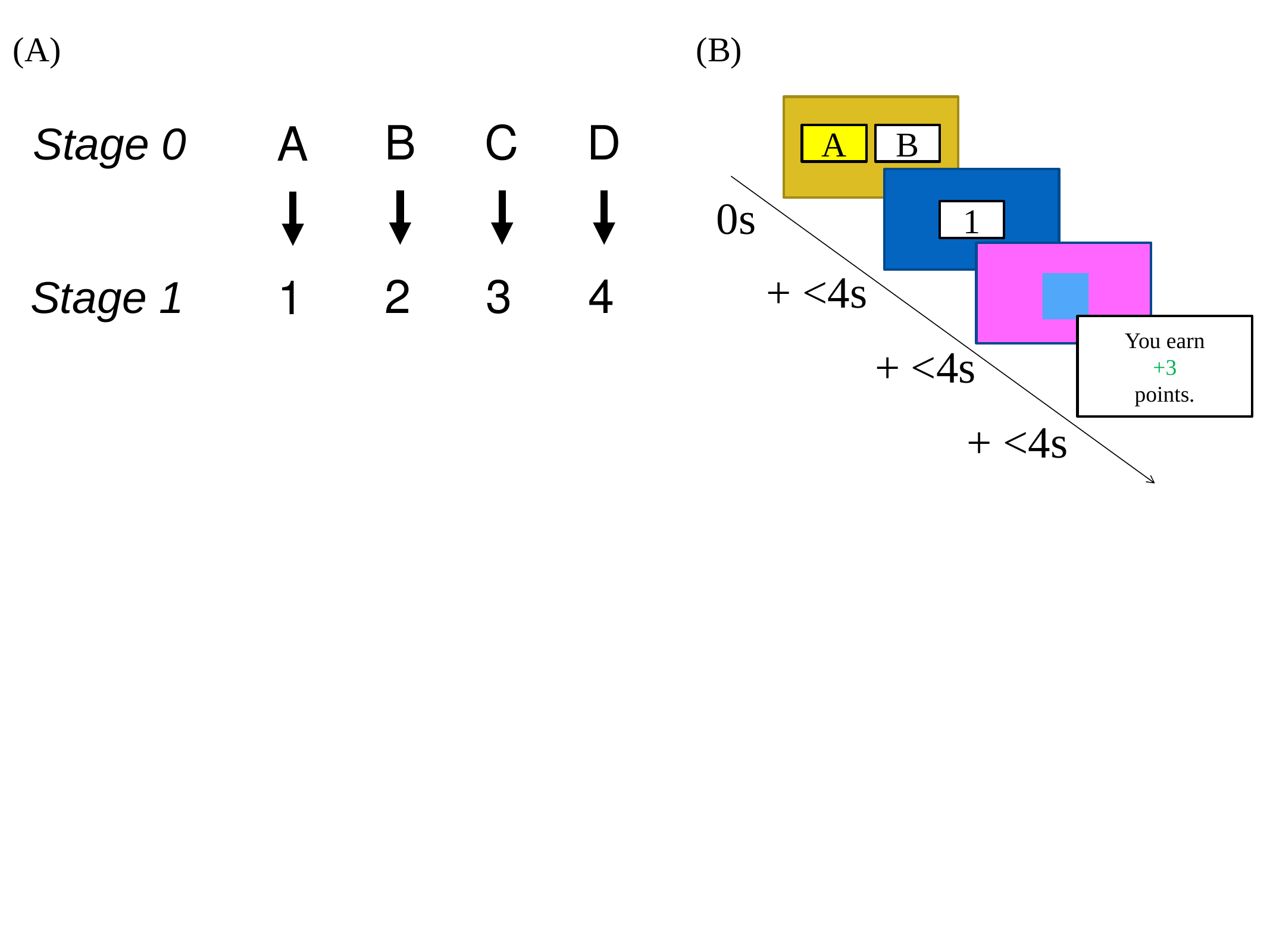

(A)
(B)

Stage 0
C
B
D
A

Stage 1
3
2
4
1
A
B

0s
1

+ <4s

You earn
+3
points.
+ <4s
+ <4s